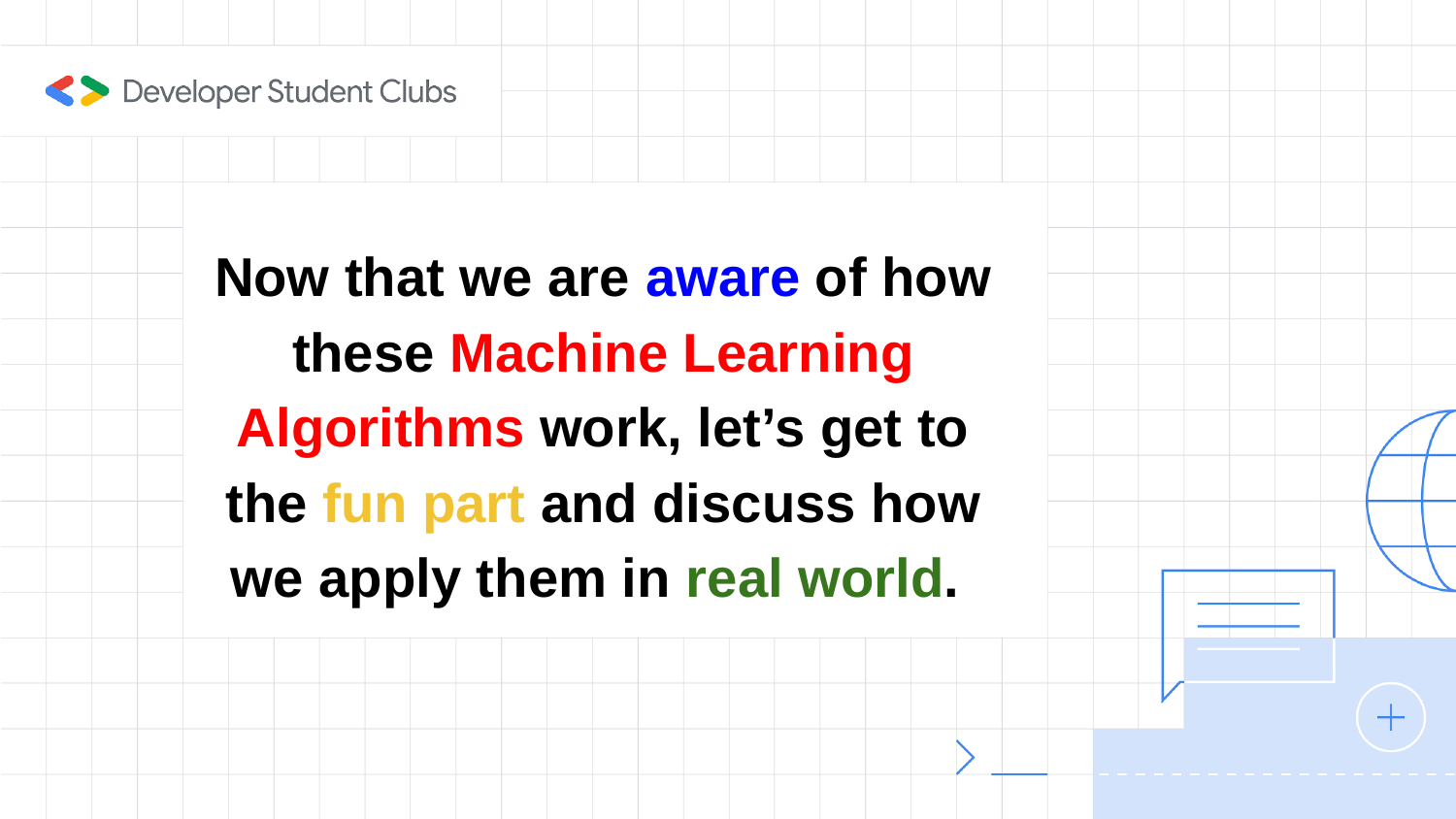

# Now that we are aware of how these Machine Learning Algorithms work, let’s get to the fun part and discuss how we apply them in real world.